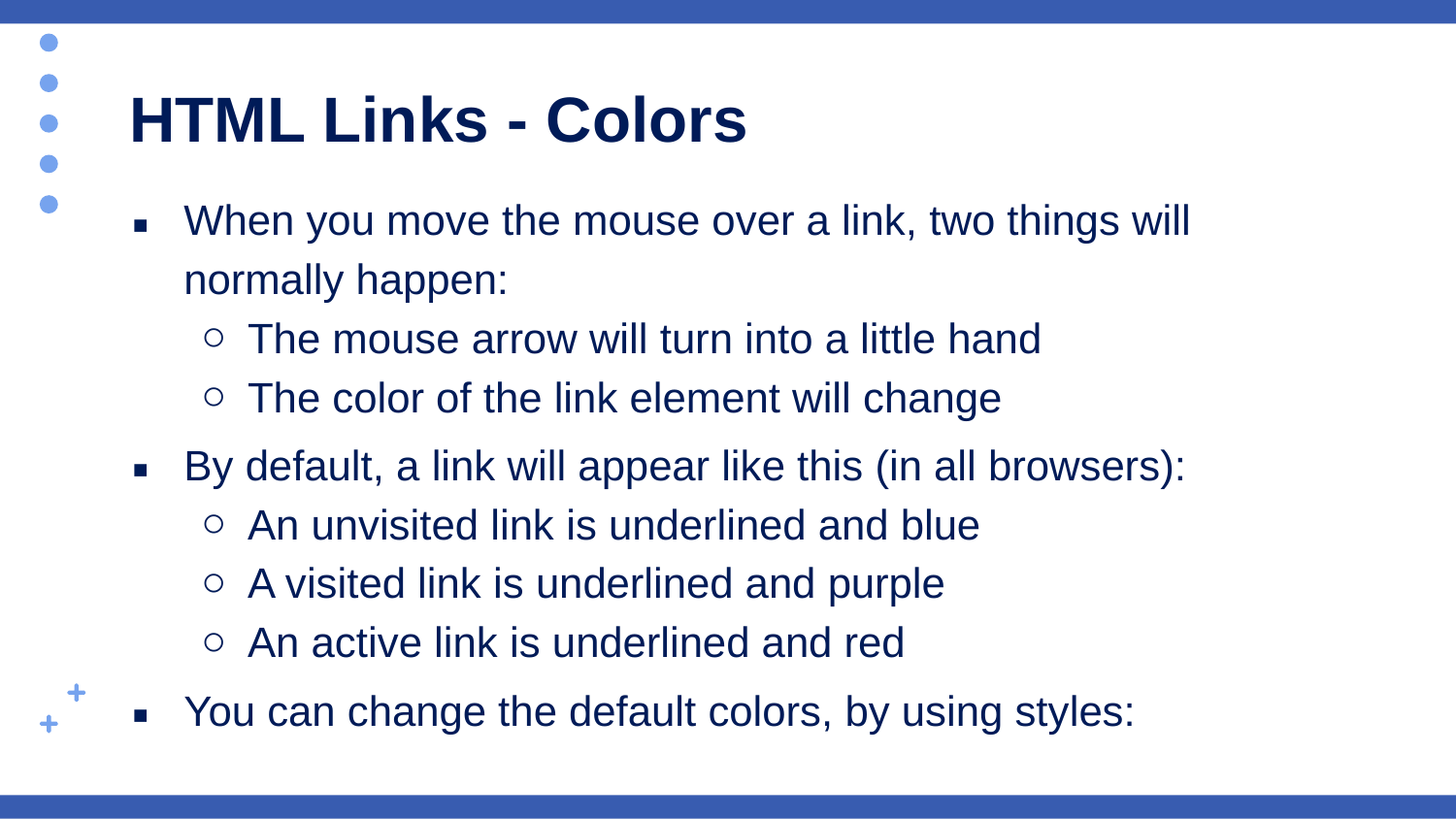

# HTML Links - Colors
When you move the mouse over a link, two things will normally happen:
The mouse arrow will turn into a little hand
The color of the link element will change
By default, a link will appear like this (in all browsers):
An unvisited link is underlined and blue
A visited link is underlined and purple
An active link is underlined and red
You can change the default colors, by using styles: